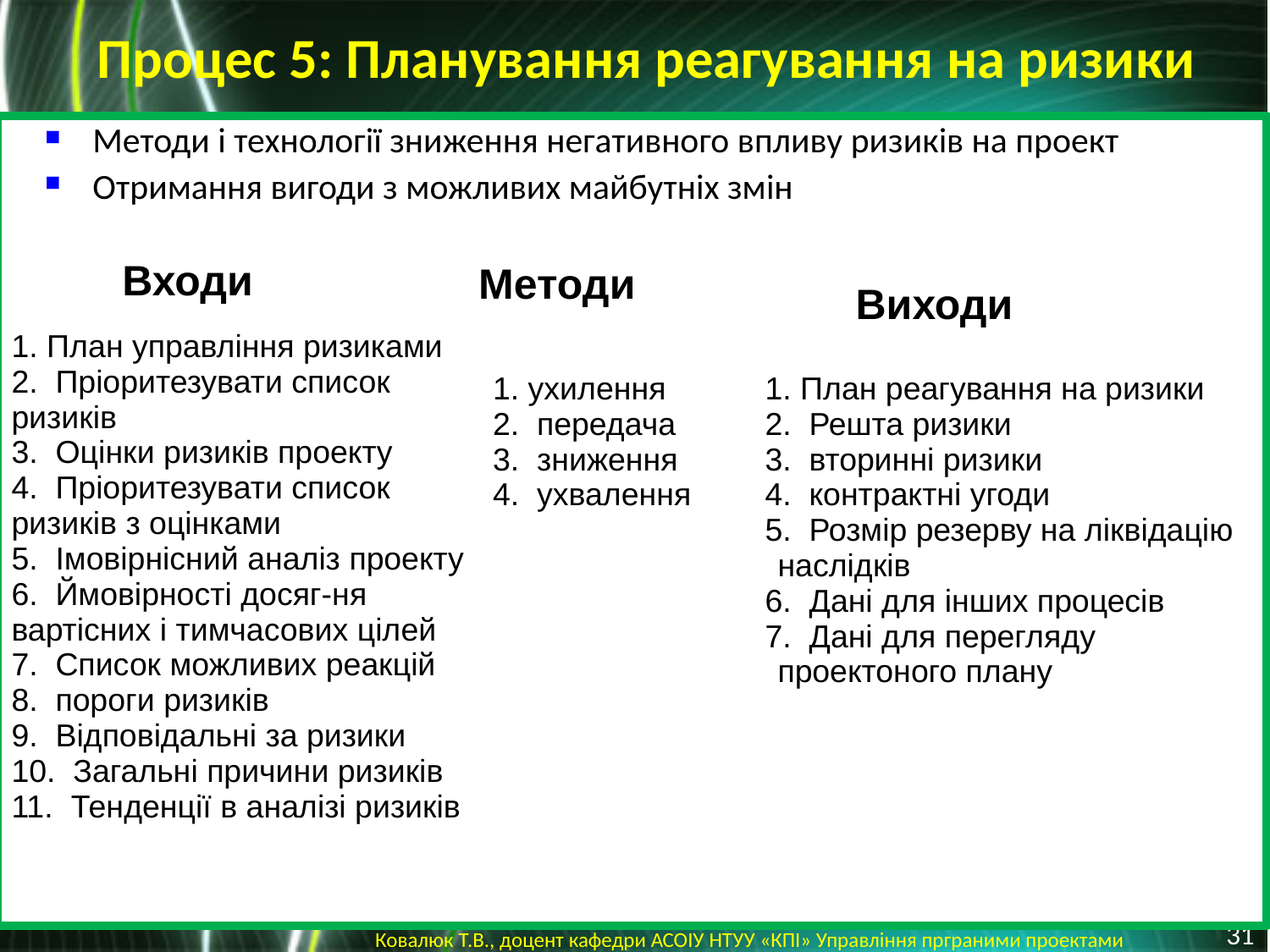

Процес 5: Планування реагування на ризики
Методи і технології зниження негативного впливу ризиків на проект
Отримання вигоди з можливих майбутніх змін
Входи
Методи
Виходи
 План управління ризиками
  Пріоритезувати список ризиків
  Оцінки ризиків проекту
  Пріоритезувати список ризиків з оцінками
  Імовірнісний аналіз проекту
  Ймовірності досяг-ня вартісних і тимчасових цілей
  Список можливих реакцій
  пороги ризиків
  Відповідальні за ризики
  Загальні причини ризиків
  Тенденції в аналізі ризиків
 ухилення
  передача
  зниження
  ухвалення
 План реагування на ризики
  Решта ризики
  вторинні ризики
  контрактні угоди
  Розмір резерву на ліквідацію наслідків
  Дані для інших процесів
  Дані для перегляду проектоного плану
31